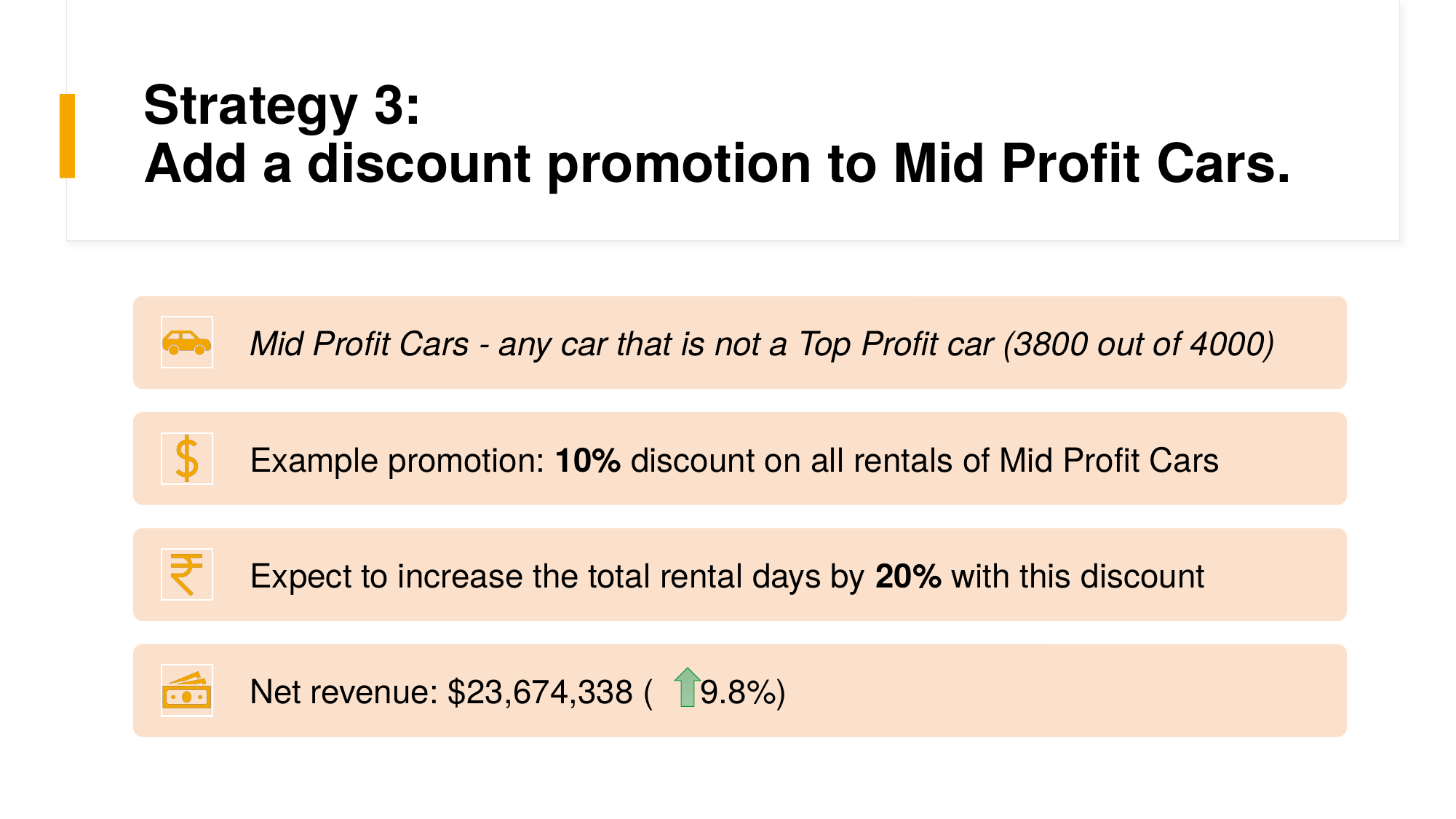

# Strategy 3: Add a discount promotion to Mid Profit Cars.
Mid Profit Cars - any car that is not a Top Profit car (3800 out of 4000)
Example promotion: 10% discount on all rentals of Mid Profit Cars
Expect to increase the total rental days by 20% with this discount
Net revenue: $23,674,338 (   19.8%)